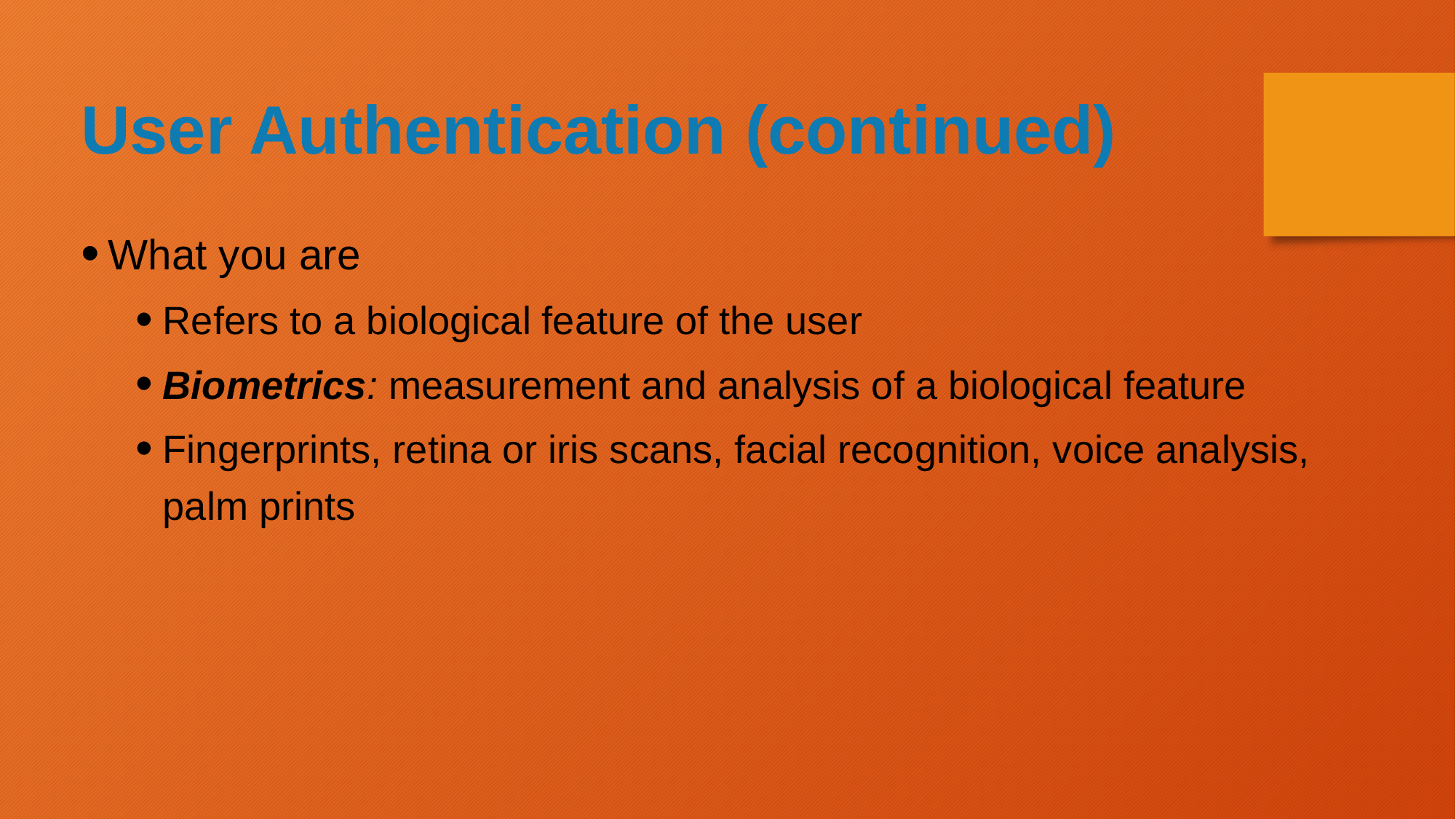

User Authentication (continued)
What you are
Refers to a biological feature of the user
Biometrics: measurement and analysis of a biological feature
Fingerprints, retina or iris scans, facial recognition, voice analysis, palm prints